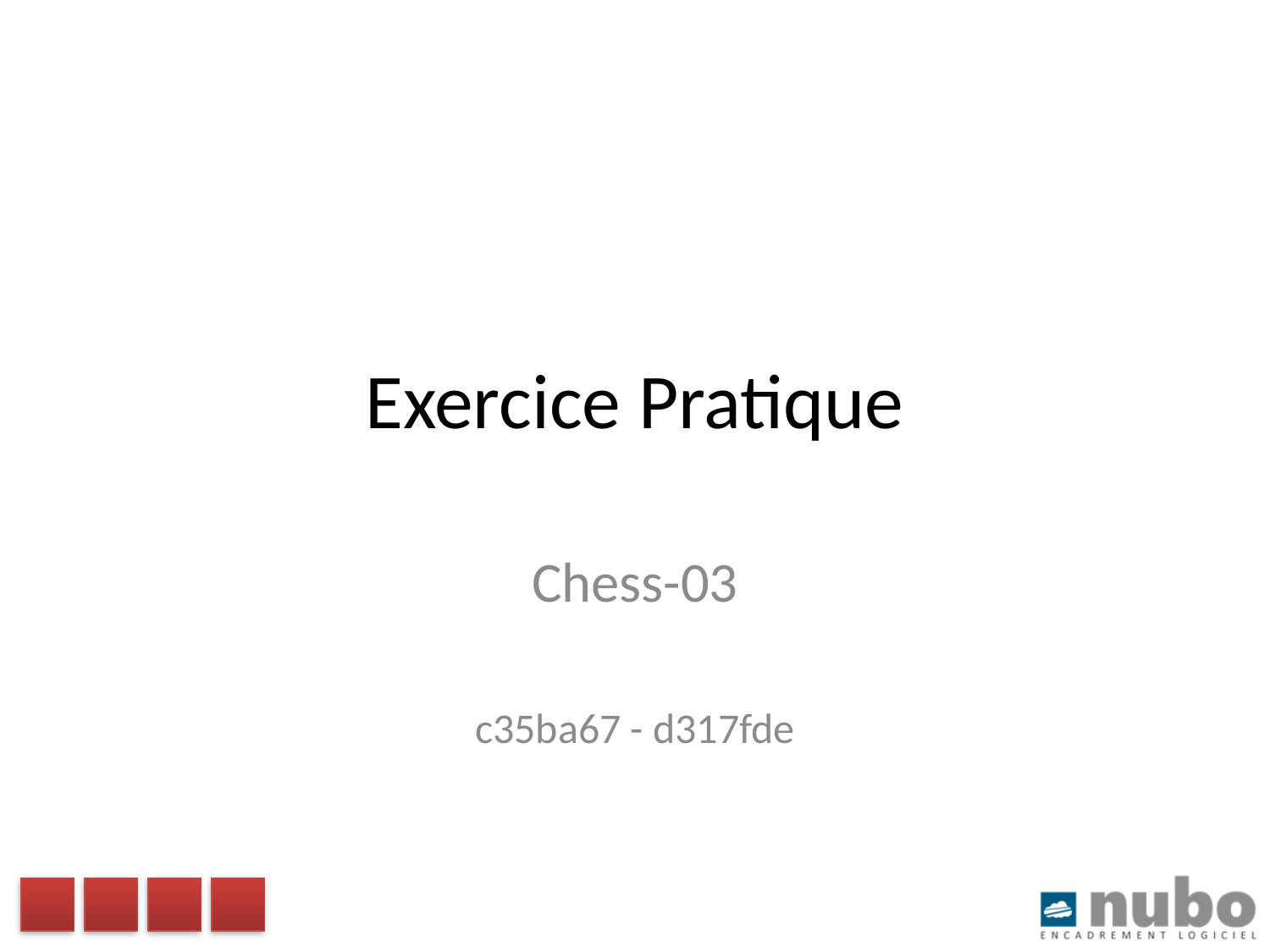

# Exercice Pratique
Chess-03

c35ba67 - d317fde